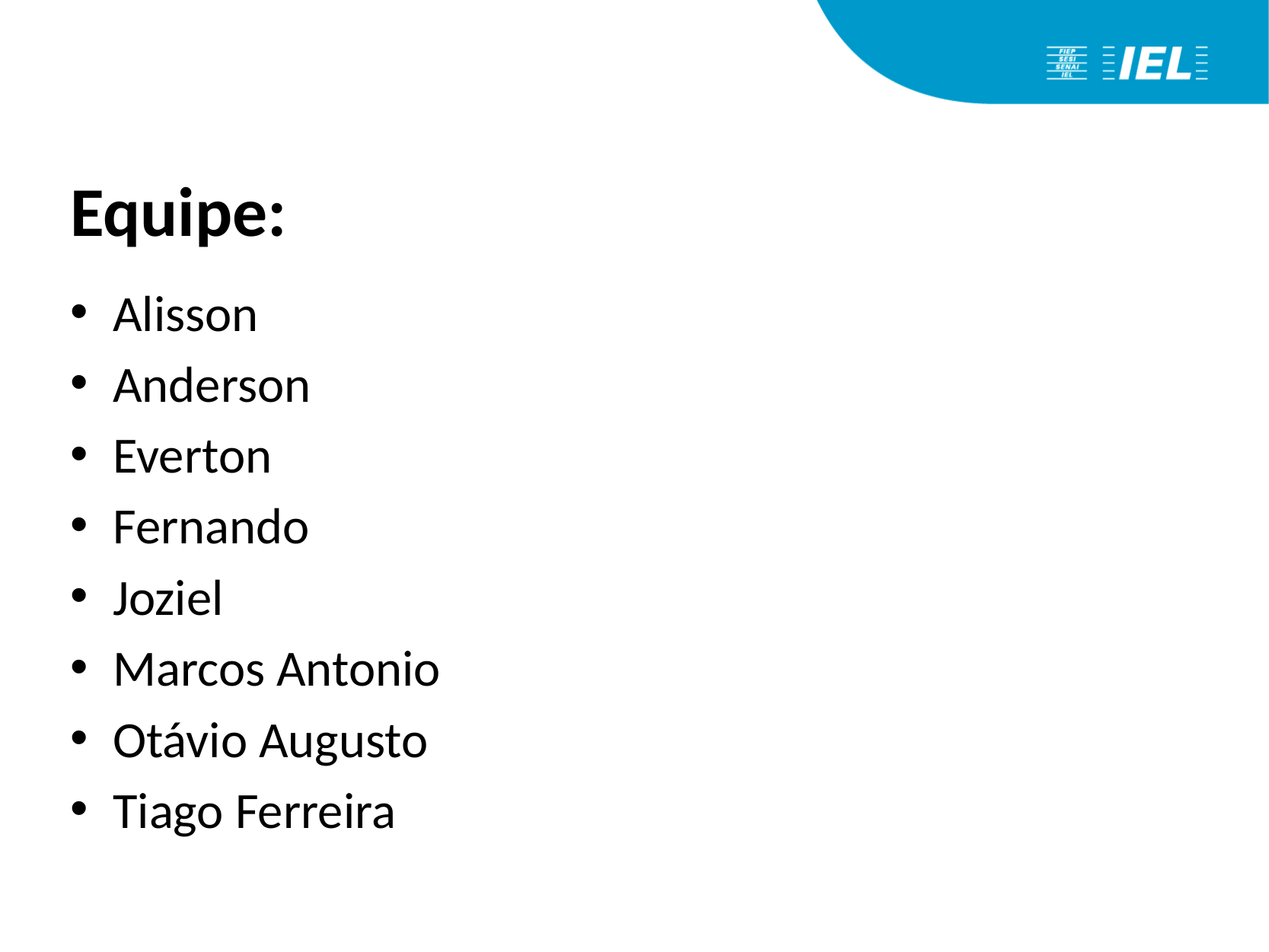

Equipe:
Alisson
Anderson
Everton
Fernando
Joziel
Marcos Antonio
Otávio Augusto
Tiago Ferreira